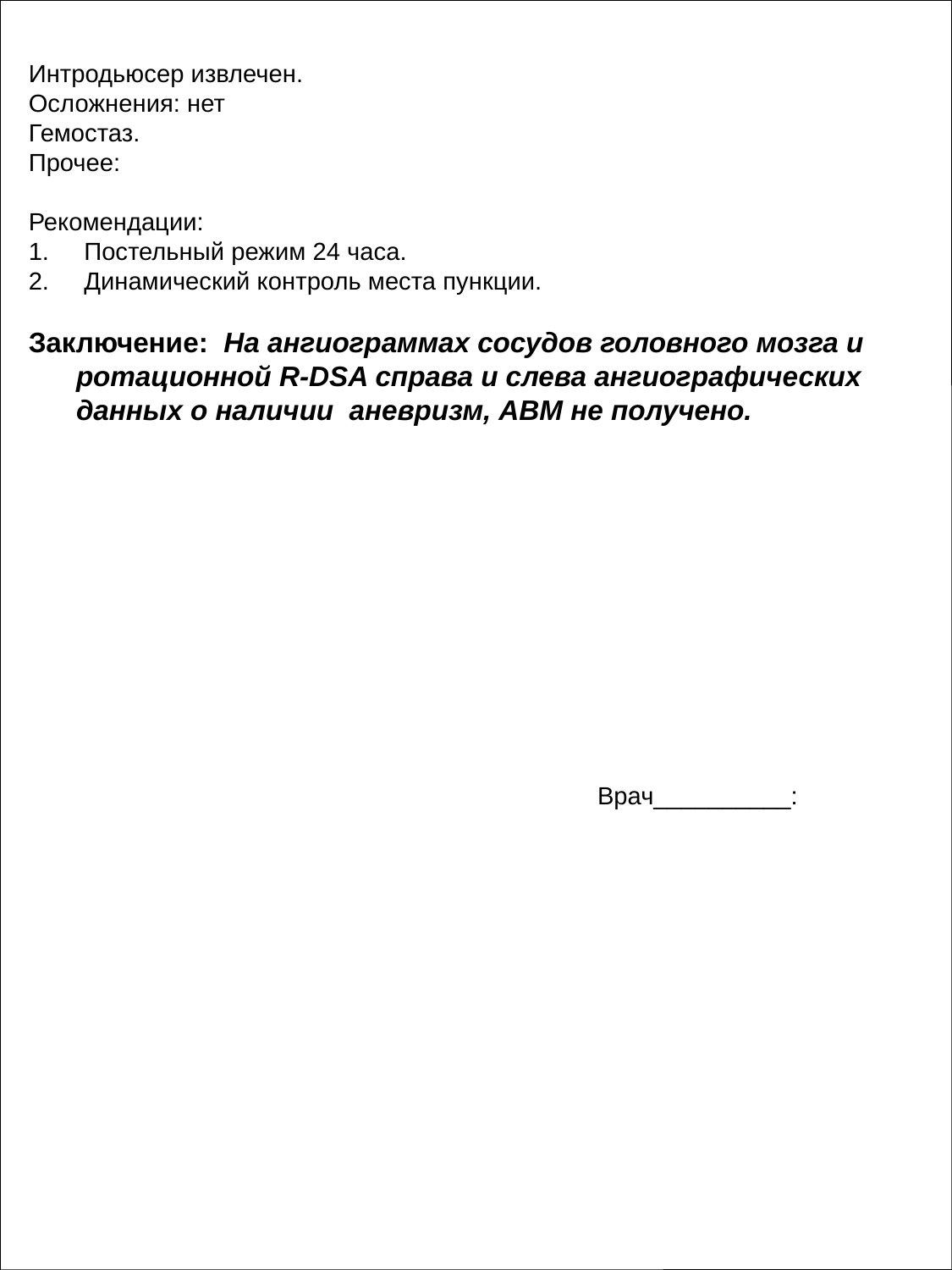

Интродьюсер извлечен.
Осложнения: нет
Гемостаз.
Прочее:

Рекомендации:
1.     Постельный режим 24 часа.
2.     Динамический контроль места пункции.

Заключение:  На ангиограммах сосудов головного мозга и ротационной R-DSA справа и слева ангиографических данных о наличии  аневризм, АВМ не получено.

Врач__________: